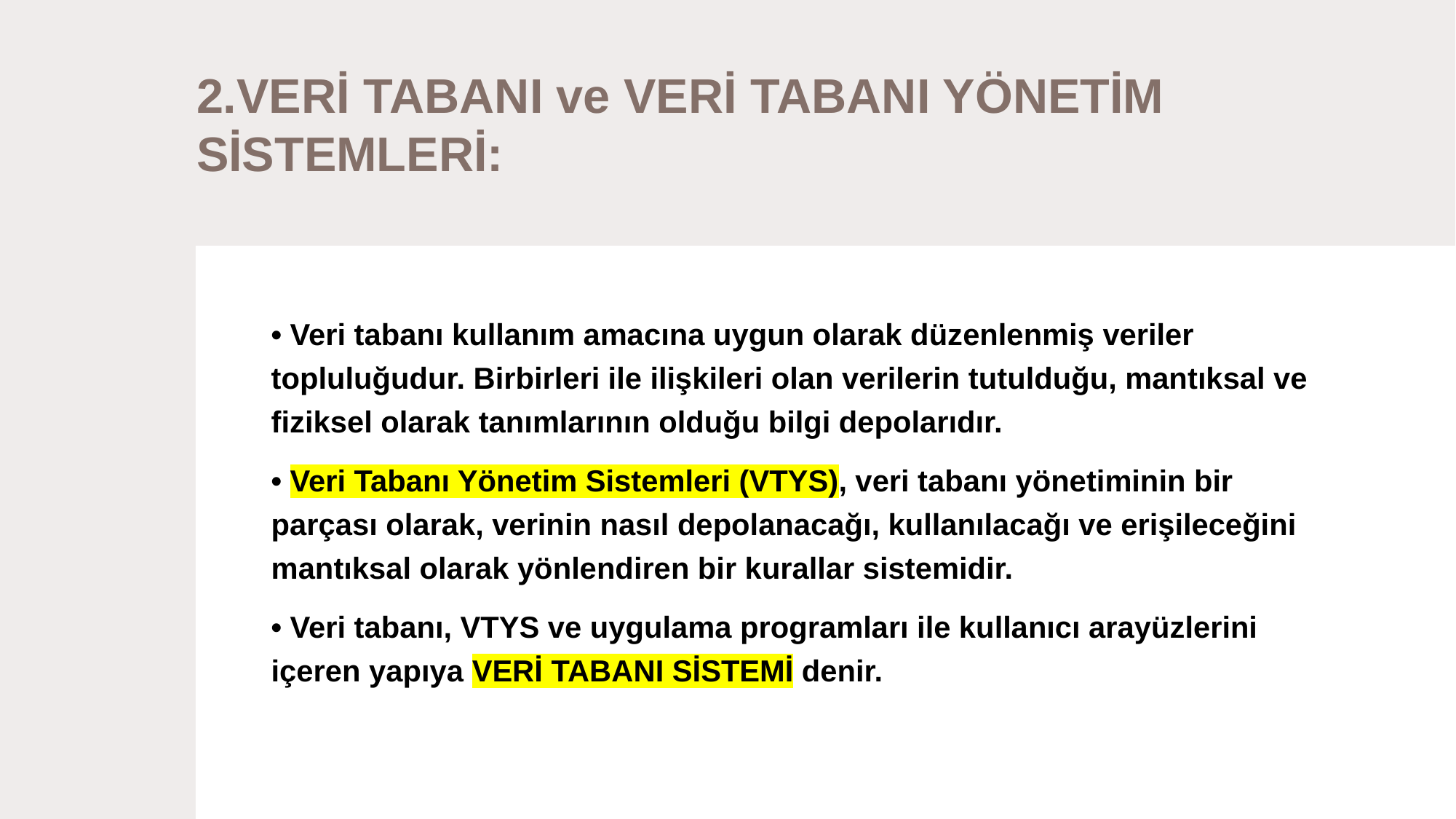

# 2.VERİ TABANI ve VERİ TABANI YÖNETİM SİSTEMLERİ:
• Veri tabanı kullanım amacına uygun olarak düzenlenmiş veriler topluluğudur. Birbirleri ile ilişkileri olan verilerin tutulduğu, mantıksal ve fiziksel olarak tanımlarının olduğu bilgi depolarıdır.
• Veri Tabanı Yönetim Sistemleri (VTYS), veri tabanı yönetiminin bir parçası olarak, verinin nasıl depolanacağı, kullanılacağı ve erişileceğini mantıksal olarak yönlendiren bir kurallar sistemidir.
• Veri tabanı, VTYS ve uygulama programları ile kullanıcı arayüzlerini içeren yapıya VERİ TABANI SİSTEMİ denir.